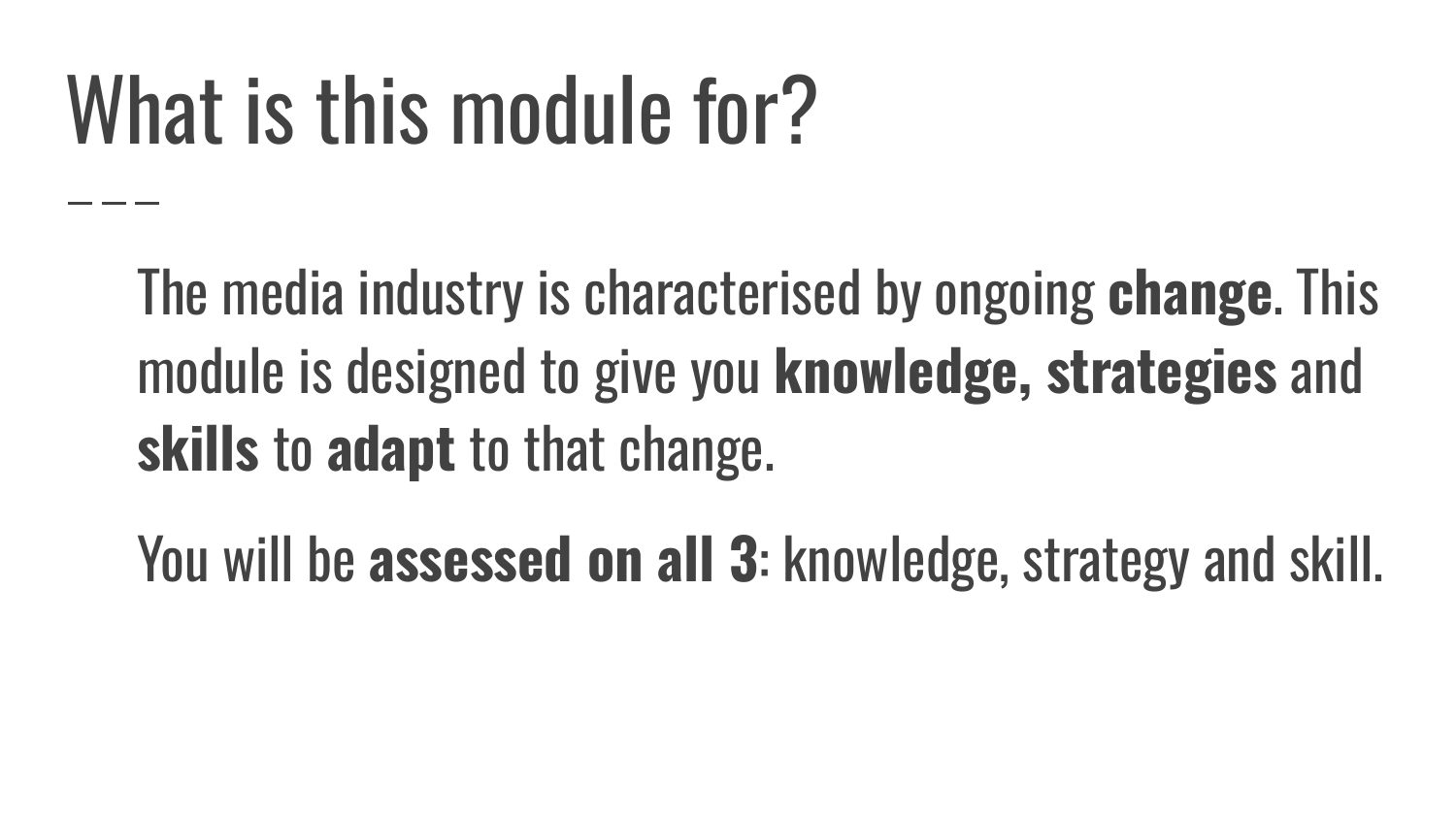

# What is this module for?
The media industry is characterised by ongoing change. This module is designed to give you knowledge, strategies and skills to adapt to that change.
You will be assessed on all 3: knowledge, strategy and skill.